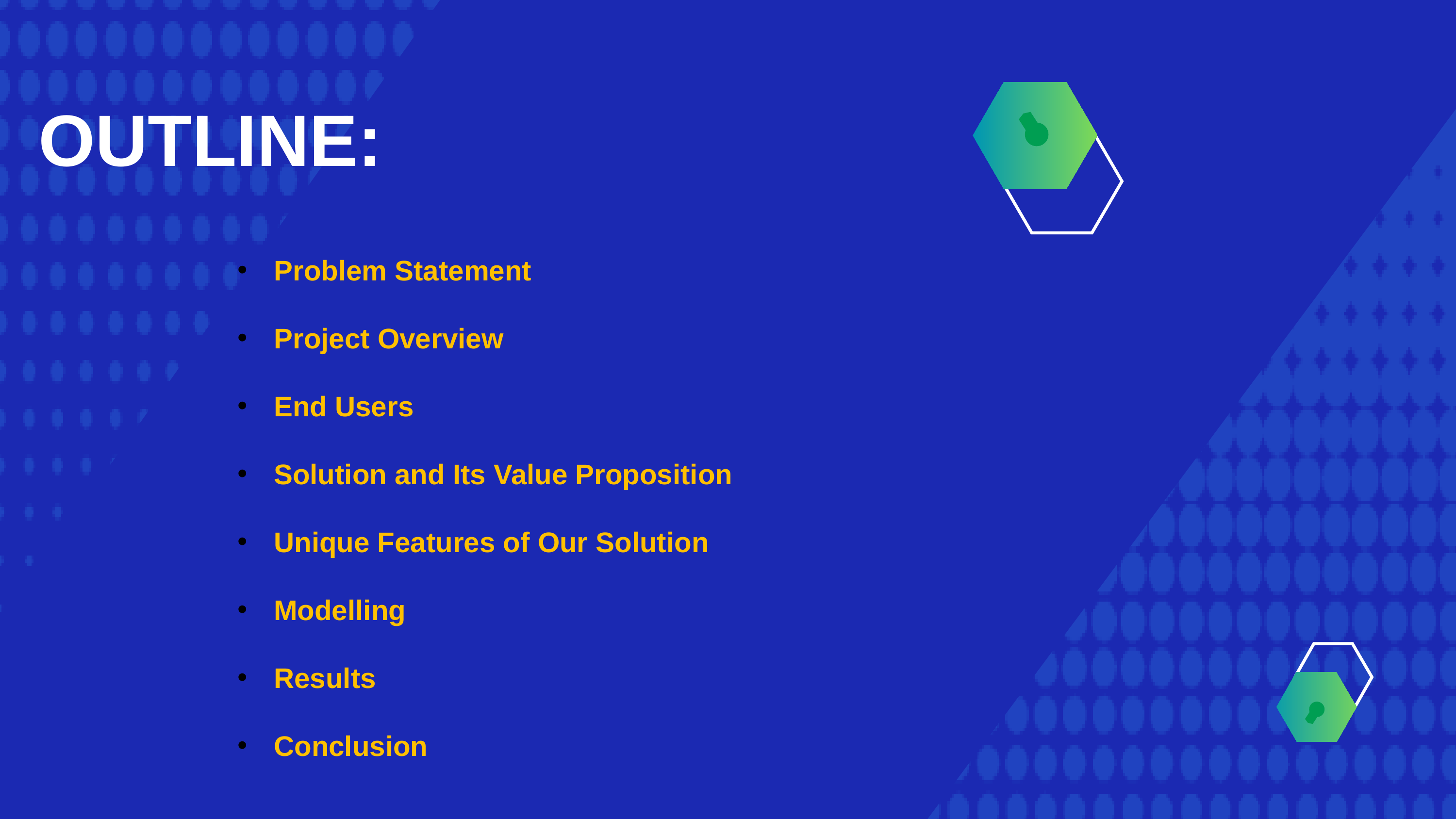

OUTLINE:

Problem Statement

Project Overview

End Users

Solution and Its Value Proposition

Unique Features of Our Solution

Modelling

Results

Conclusion